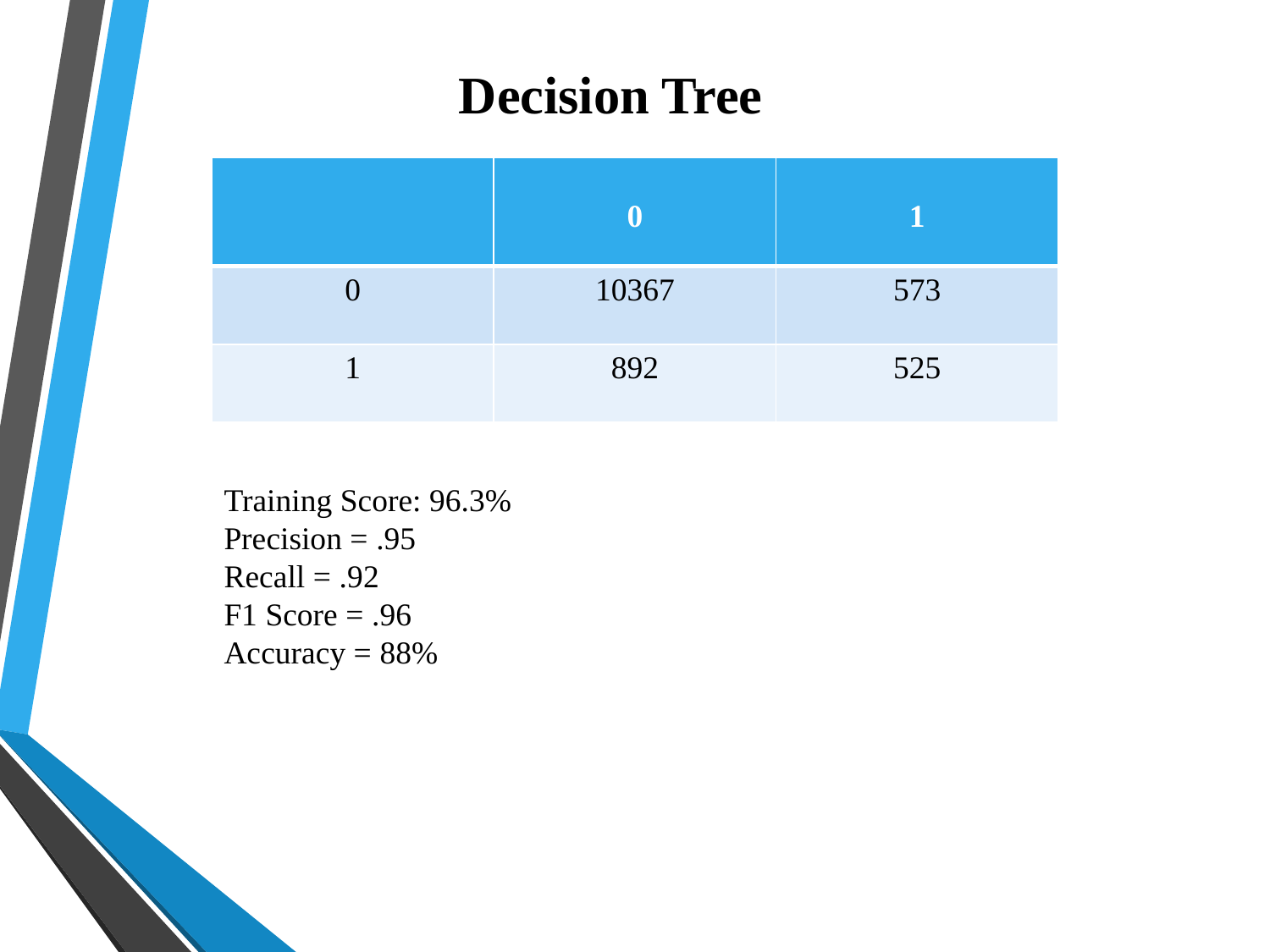

Decision Tree
|  | 0 | 1 |
| --- | --- | --- |
| 0 | 10367 | 573 |
| 1 | 892 | 525 |
Training Score: 96.3%
Precision = .95
Recall = .92
F1 Score = .96
Accuracy = 88%